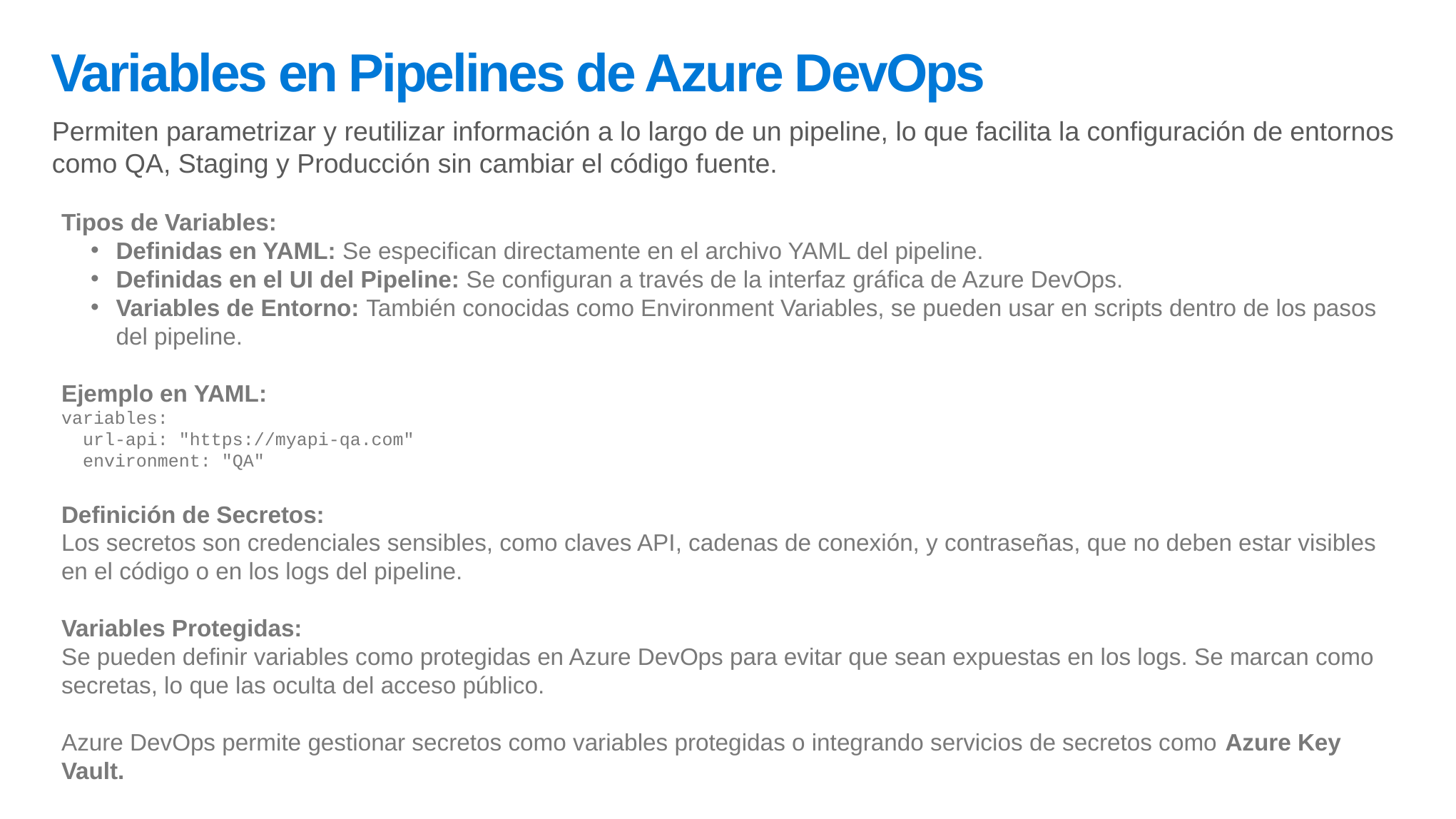

# Variables en Pipelines de Azure DevOps
Permiten parametrizar y reutilizar información a lo largo de un pipeline, lo que facilita la configuración de entornos como QA, Staging y Producción sin cambiar el código fuente.
Tipos de Variables:
Definidas en YAML: Se especifican directamente en el archivo YAML del pipeline.
Definidas en el UI del Pipeline: Se configuran a través de la interfaz gráfica de Azure DevOps.
Variables de Entorno: También conocidas como Environment Variables, se pueden usar en scripts dentro de los pasos del pipeline.

Ejemplo en YAML:
variables:
  url-api: "https://myapi-qa.com"
  environment: "QA"

Definición de Secretos:
Los secretos son credenciales sensibles, como claves API, cadenas de conexión, y contraseñas, que no deben estar visibles en el código o en los logs del pipeline.

Variables Protegidas:
Se pueden definir variables como protegidas en Azure DevOps para evitar que sean expuestas en los logs. Se marcan como secretas, lo que las oculta del acceso público.

Azure DevOps permite gestionar secretos como variables protegidas o integrando servicios de secretos como Azure Key Vault.